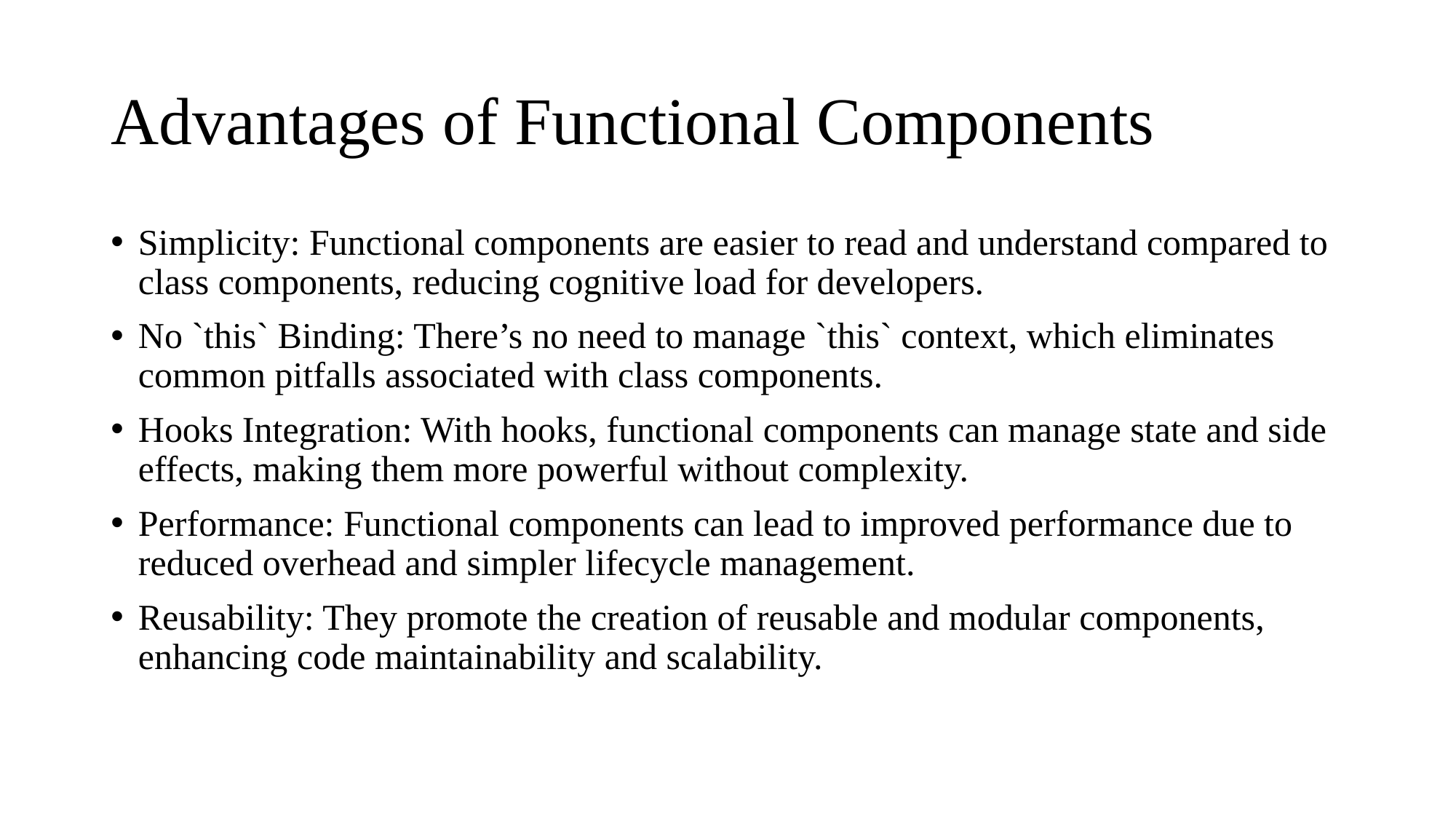

# Advantages of Functional Components
Simplicity: Functional components are easier to read and understand compared to class components, reducing cognitive load for developers.
No `this` Binding: There’s no need to manage `this` context, which eliminates common pitfalls associated with class components.
Hooks Integration: With hooks, functional components can manage state and side effects, making them more powerful without complexity.
Performance: Functional components can lead to improved performance due to reduced overhead and simpler lifecycle management.
Reusability: They promote the creation of reusable and modular components, enhancing code maintainability and scalability.